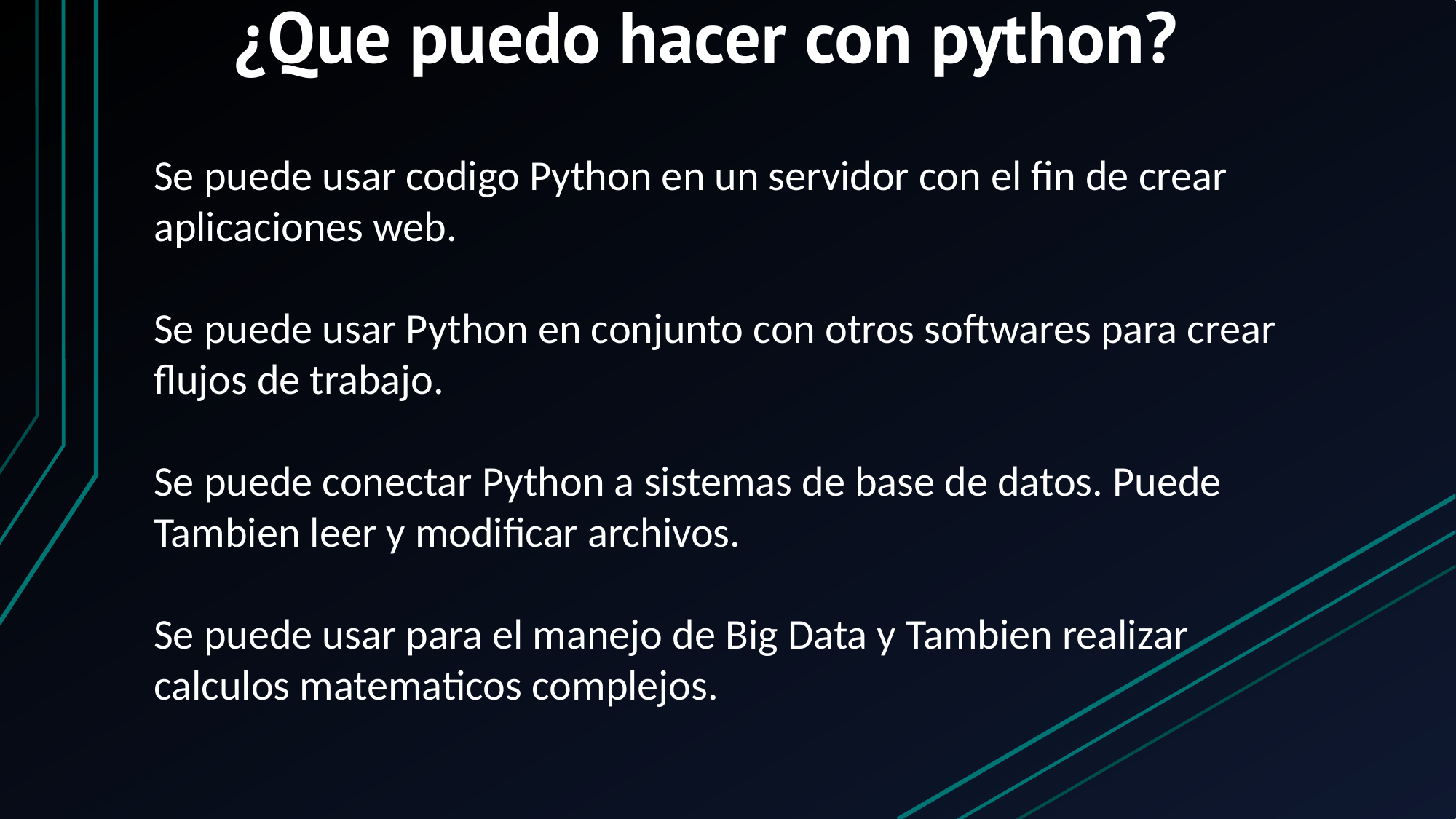

# ¿Que puedo hacer con python?
Se puede usar codigo Python en un servidor con el fin de crear aplicaciones web.

Se puede usar Python en conjunto con otros softwares para crear flujos de trabajo.

Se puede conectar Python a sistemas de base de datos. Puede Tambien leer y modificar archivos.

Se puede usar para el manejo de Big Data y Tambien realizar calculos matematicos complejos.